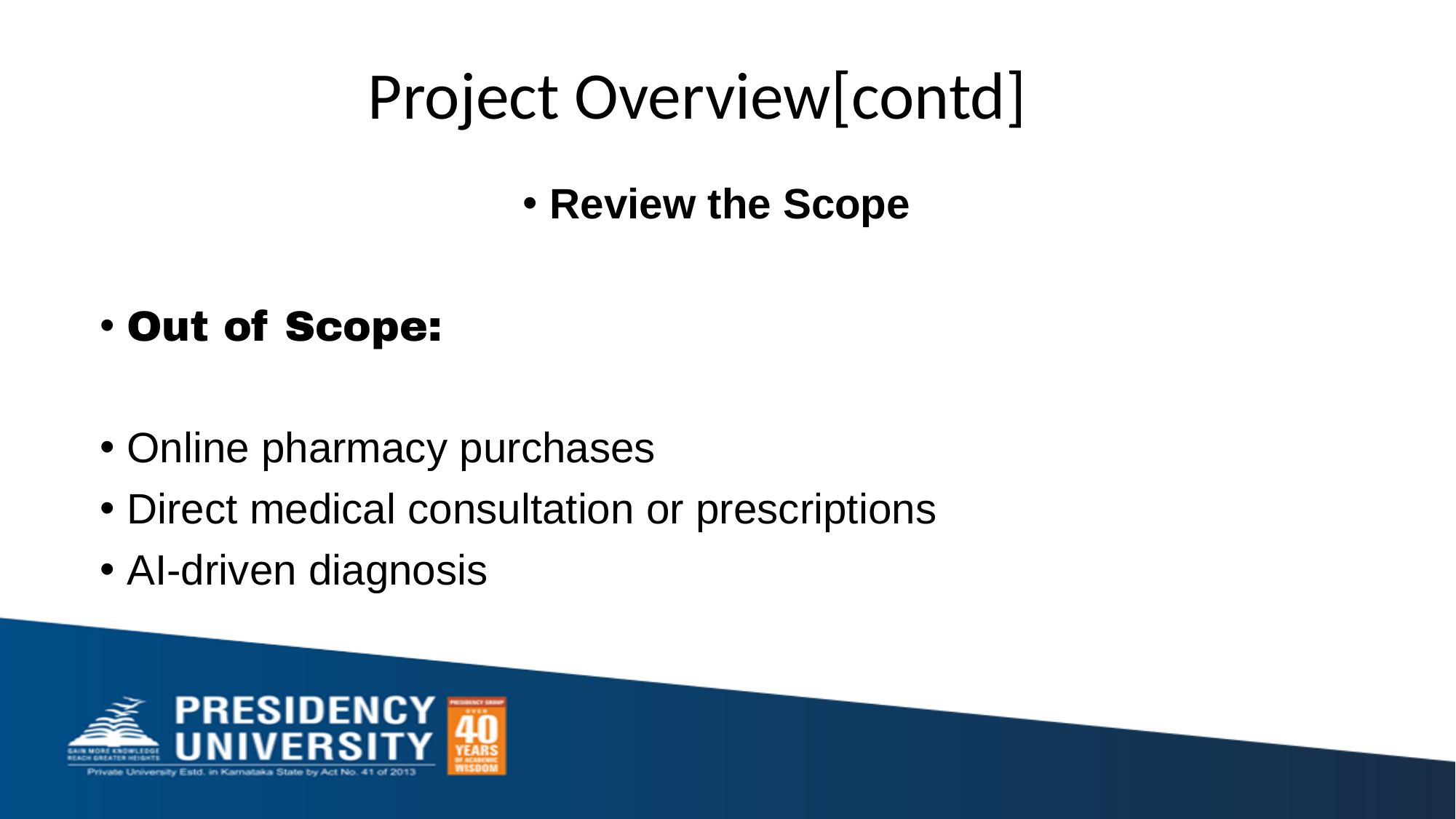

# Project Overview[contd]
Review the Scope

Out of Scope:

Online pharmacy purchases
Direct medical consultation or prescriptions
AI-driven diagnosis